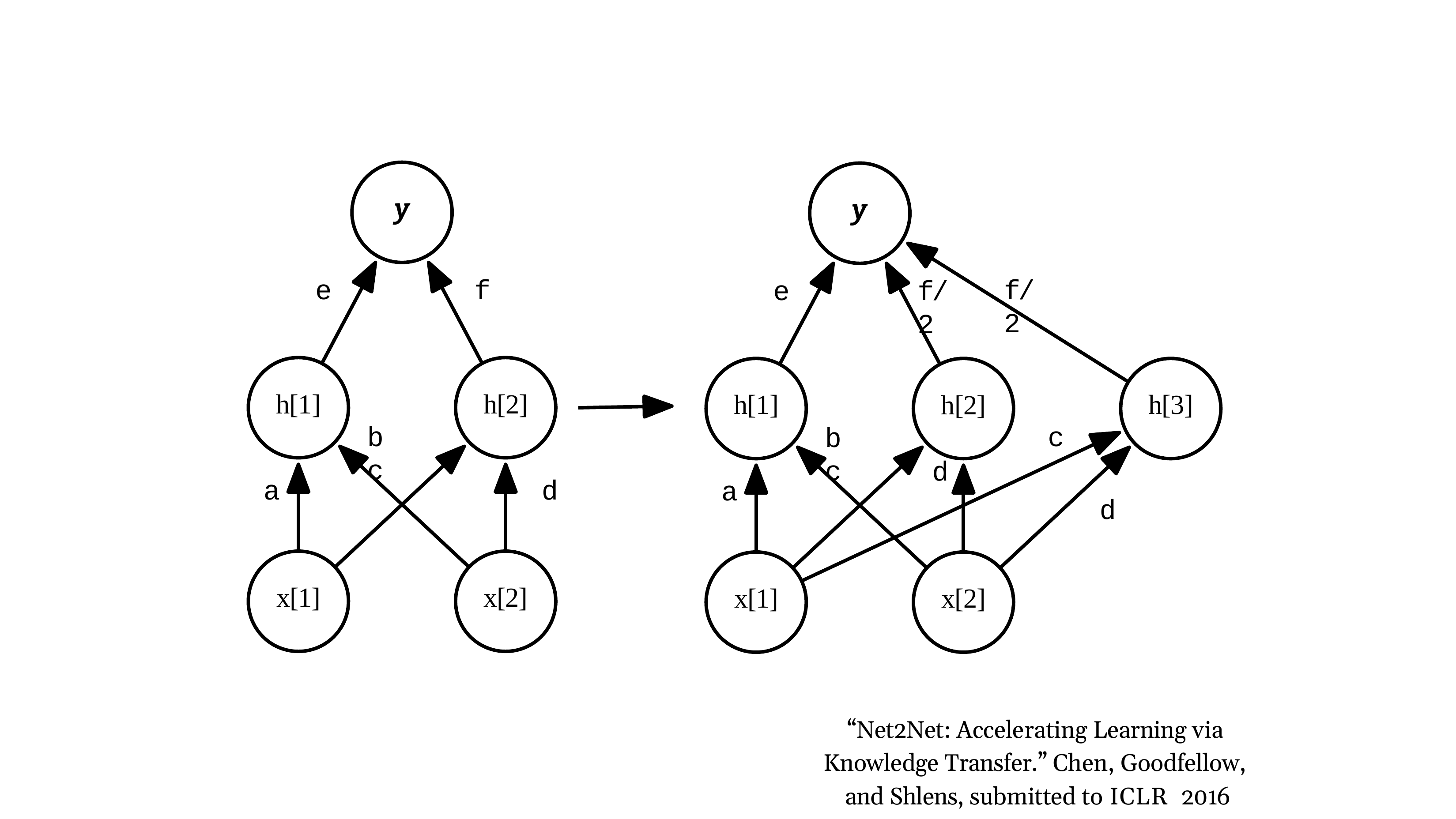

y
y

e
f
f/2
e
f/2

h[1]
h[2]
h[1]
h[2]
d
h[3]

b	c
c
b	c

a
d
a
d

x[1]
x[2]
x[1]
x[2]
“Net2Net: Accelerating Learning via  Knowledge Transfer.” Chen, Goodfellow,  and Shlens, submitted to ICLR 2016